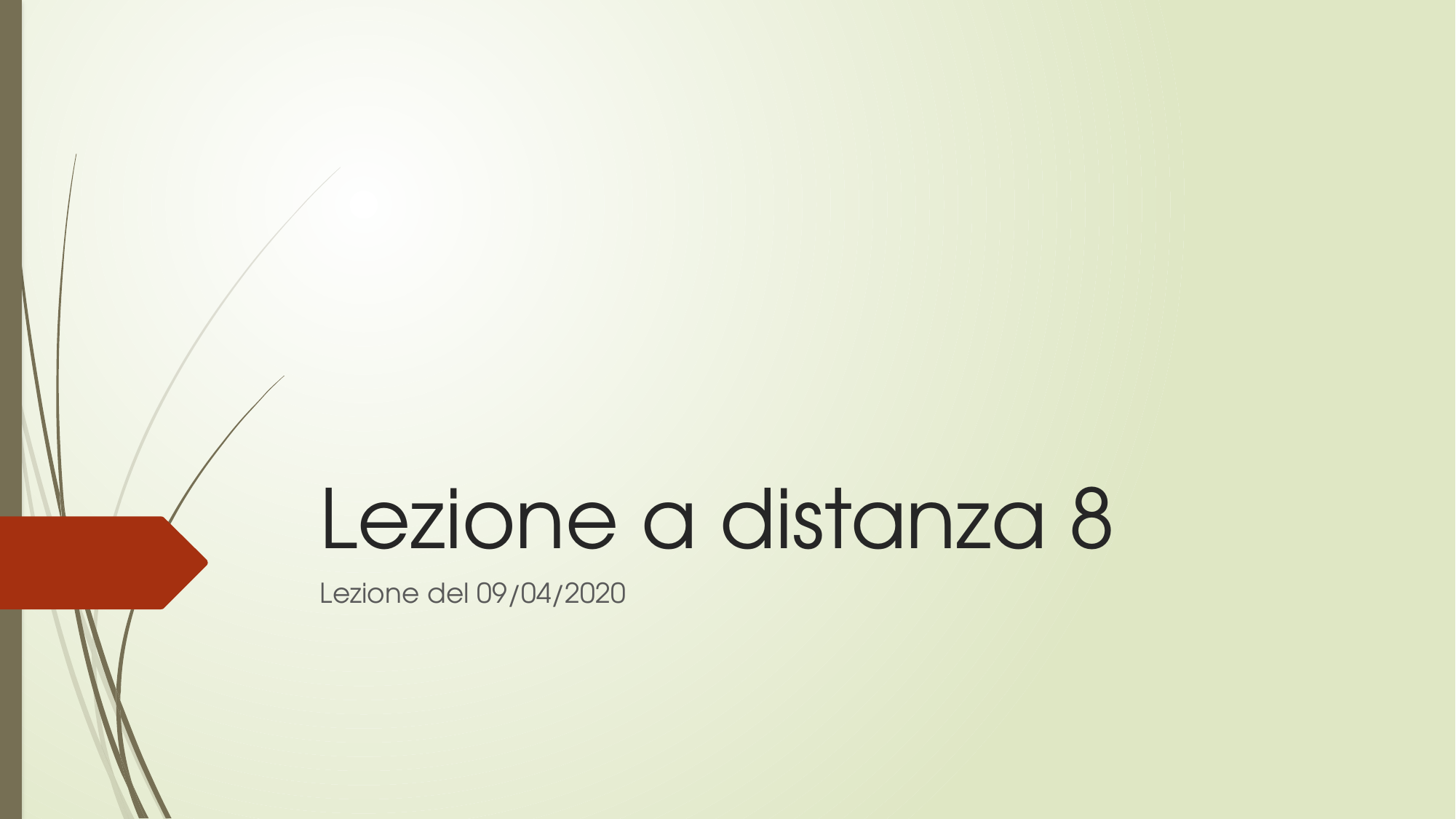

# Lezione a distanza 8
Lezione del 09/04/2020